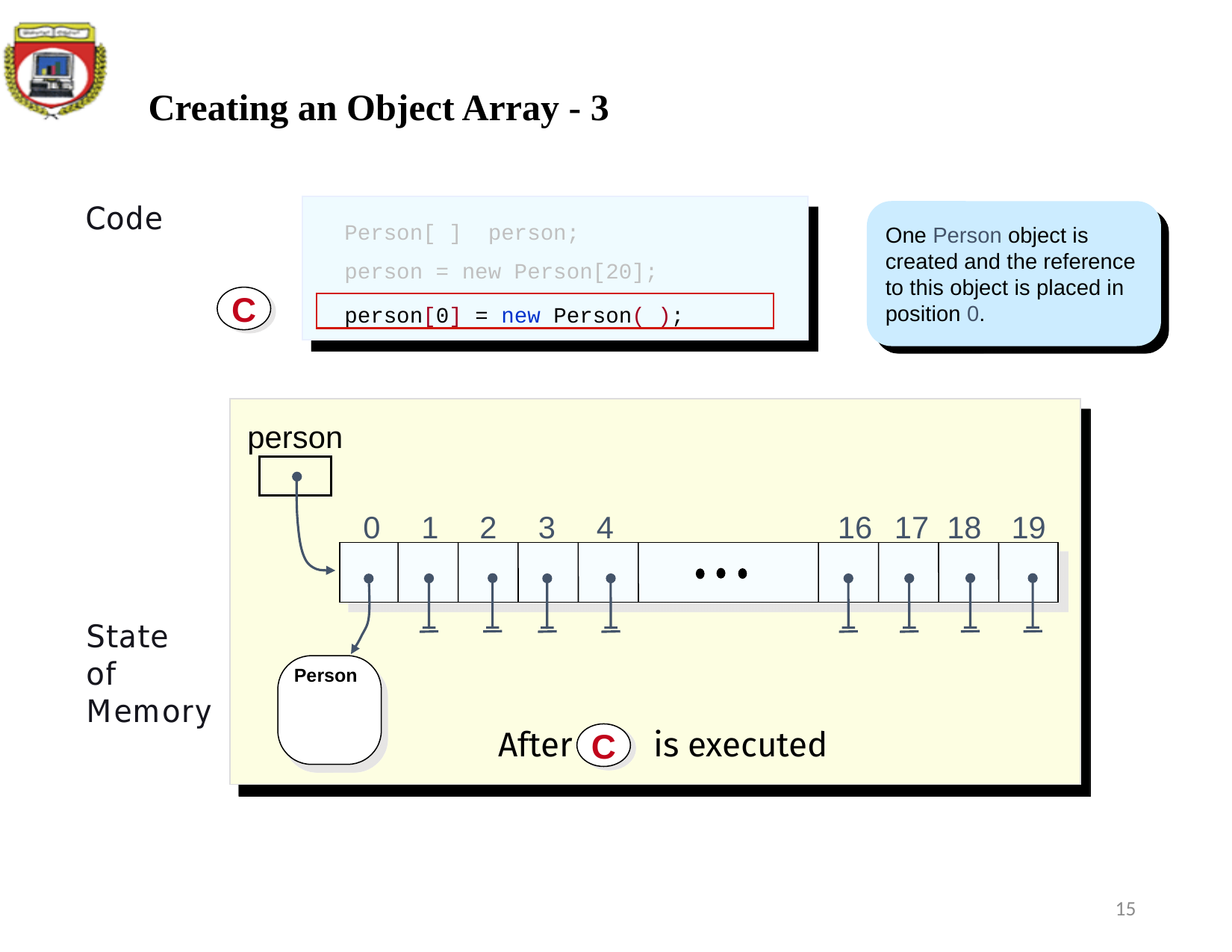

# Creating an Object Array - 3
Code

Person[ ]  person;
person = new Person[20];
person[0] = new Person( );
One Person object is created and the reference to this object is placed in position 0.
C

person

0
1
2
3
4

16
17
18
19

person

0
1
2
3
4

16
17
18
19

Person
After         is executed
C
State
of
Memory
15